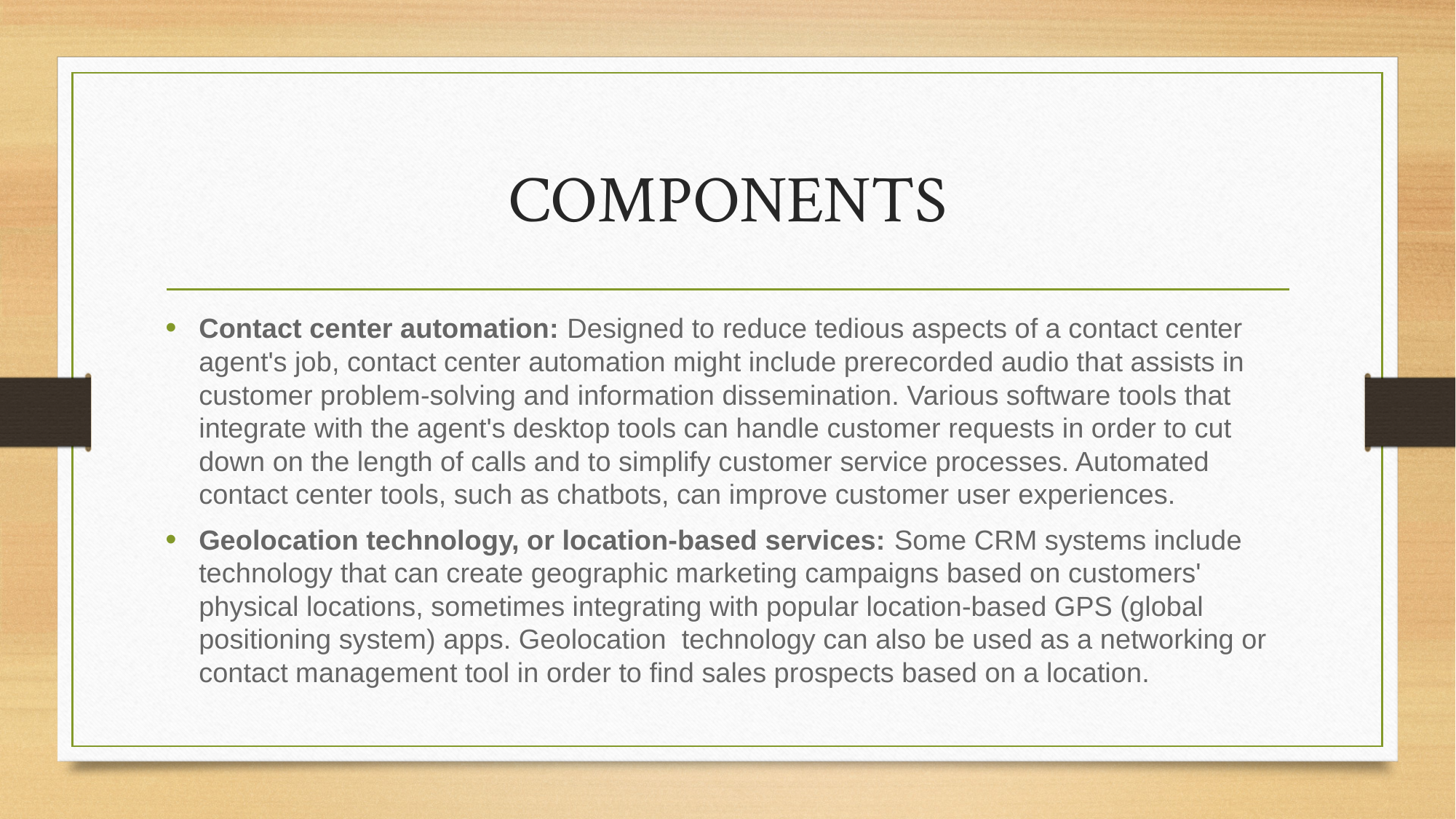

# COMPONENTS
Contact center automation: Designed to reduce tedious aspects of a contact center agent's job, contact center automation might include prerecorded audio that assists in customer problem-solving and information dissemination. Various software tools that integrate with the agent's desktop tools can handle customer requests in order to cut down on the length of calls and to simplify customer service processes. Automated contact center tools, such as chatbots, can improve customer user experiences.
Geolocation technology, or location-based services: Some CRM systems include technology that can create geographic marketing campaigns based on customers' physical locations, sometimes integrating with popular location-based GPS (global positioning system) apps. Geolocation  technology can also be used as a networking or contact management tool in order to find sales prospects based on a location.